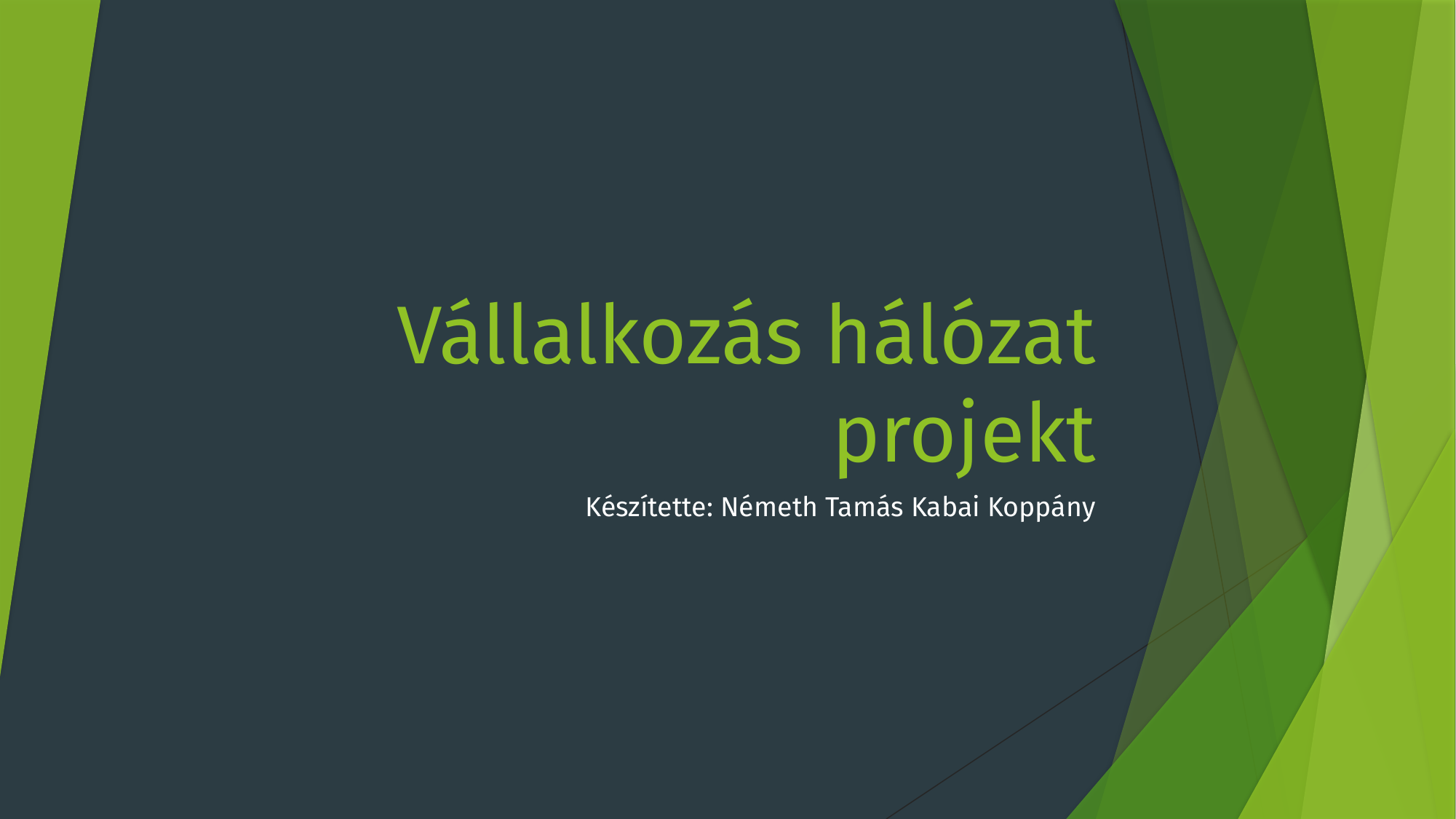

# Vállalkozás hálózat projekt
Készítette: Németh Tamás Kabai Koppány